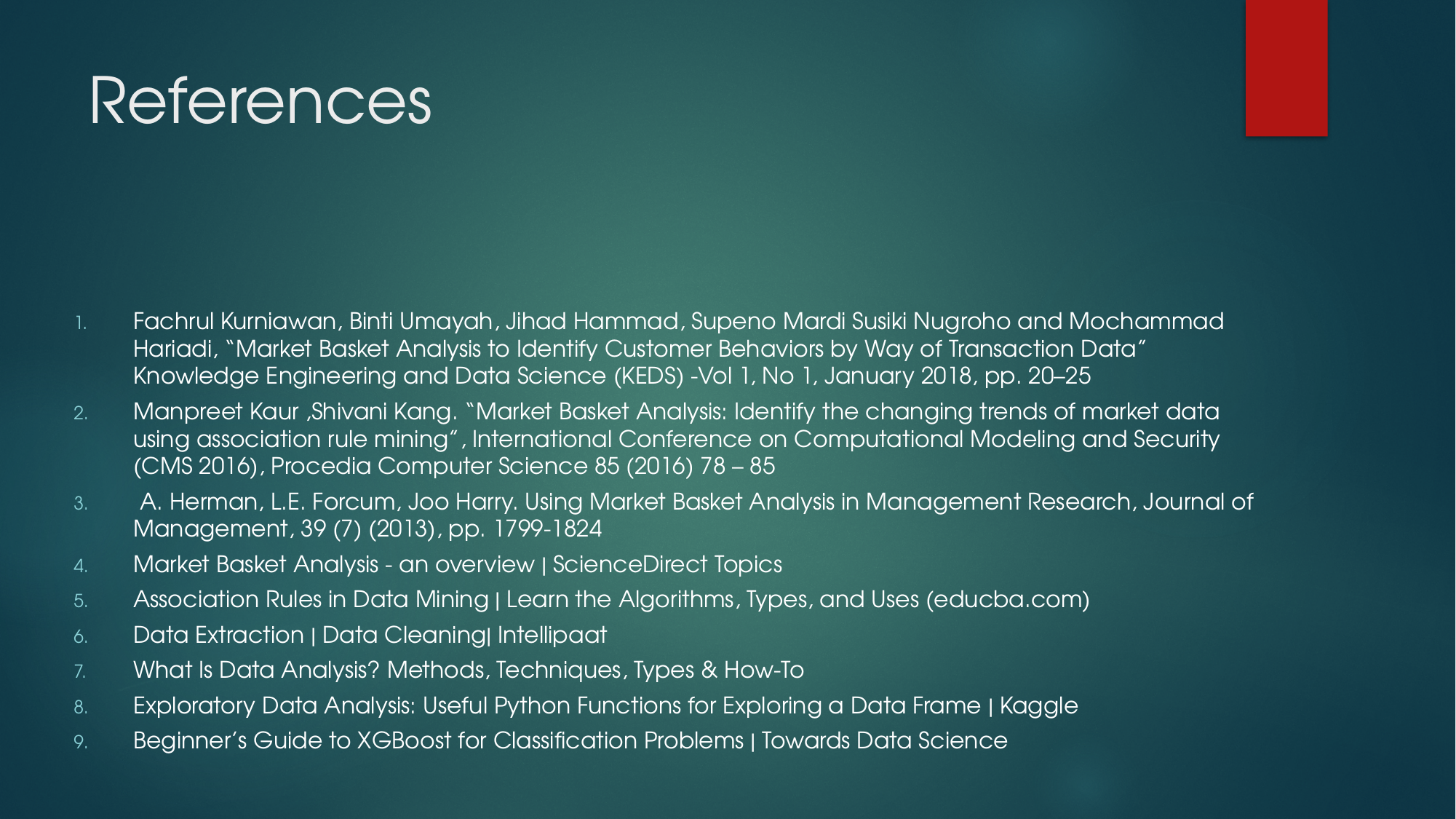

# References
Fachrul Kurniawan, Binti Umayah, Jihad Hammad, Supeno Mardi Susiki Nugroho and Mochammad Hariadi, “Market Basket Analysis to Identify Customer Behaviors by Way of Transaction Data” Knowledge Engineering and Data Science (KEDS) -Vol 1, No 1, January 2018, pp. 20–25
Manpreet Kaur ,Shivani Kang. “Market Basket Analysis: Identify the changing trends of market data using association rule mining”, International Conference on Computational Modeling and Security (CMS 2016), Procedia Computer Science 85 (2016) 78 – 85
 A. Herman, L.E. Forcum, Joo Harry. Using Market Basket Analysis in Management Research, Journal of Management, 39 (7) (2013), pp. 1799-1824
Market Basket Analysis - an overview | ScienceDirect Topics
Association Rules in Data Mining | Learn the Algorithms, Types, and Uses (educba.com)
Data Extraction | Data Cleaning| Intellipaat
What Is Data Analysis? Methods, Techniques, Types & How-To
Exploratory Data Analysis: Useful Python Functions for Exploring a Data Frame | Kaggle
Beginner’s Guide to XGBoost for Classification Problems | Towards Data Science